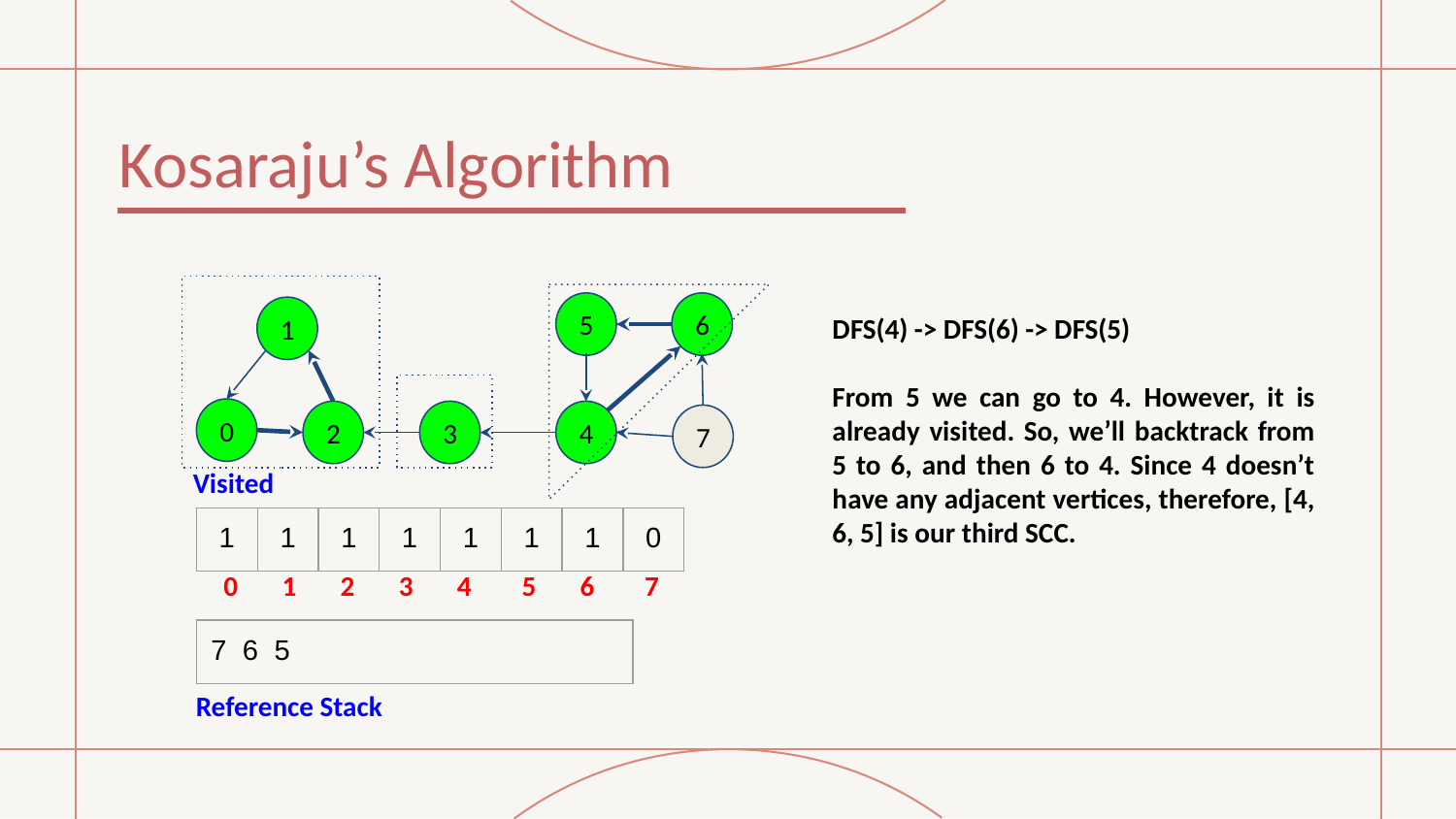

# Kosaraju’s Algorithm

5
6
DFS(4) -> DFS(6) -> DFS(5)

From 5 we can go to 4. However, it is already visited. So, we’ll backtrack from 5 to 6, and then 6 to 4. Since 4 doesn’t have any adjacent vertices, therefore, [4, 6, 5] is our third SCC.
1

0
2
3
4
7
Visited
| 1 | 1 | 1 | 1 | 1 | 1 | 1 | 0 |
| --- | --- | --- | --- | --- | --- | --- | --- |
  0       1       2       3       4        5       6        7
| 7 6 5 |
| --- |
Reference Stack